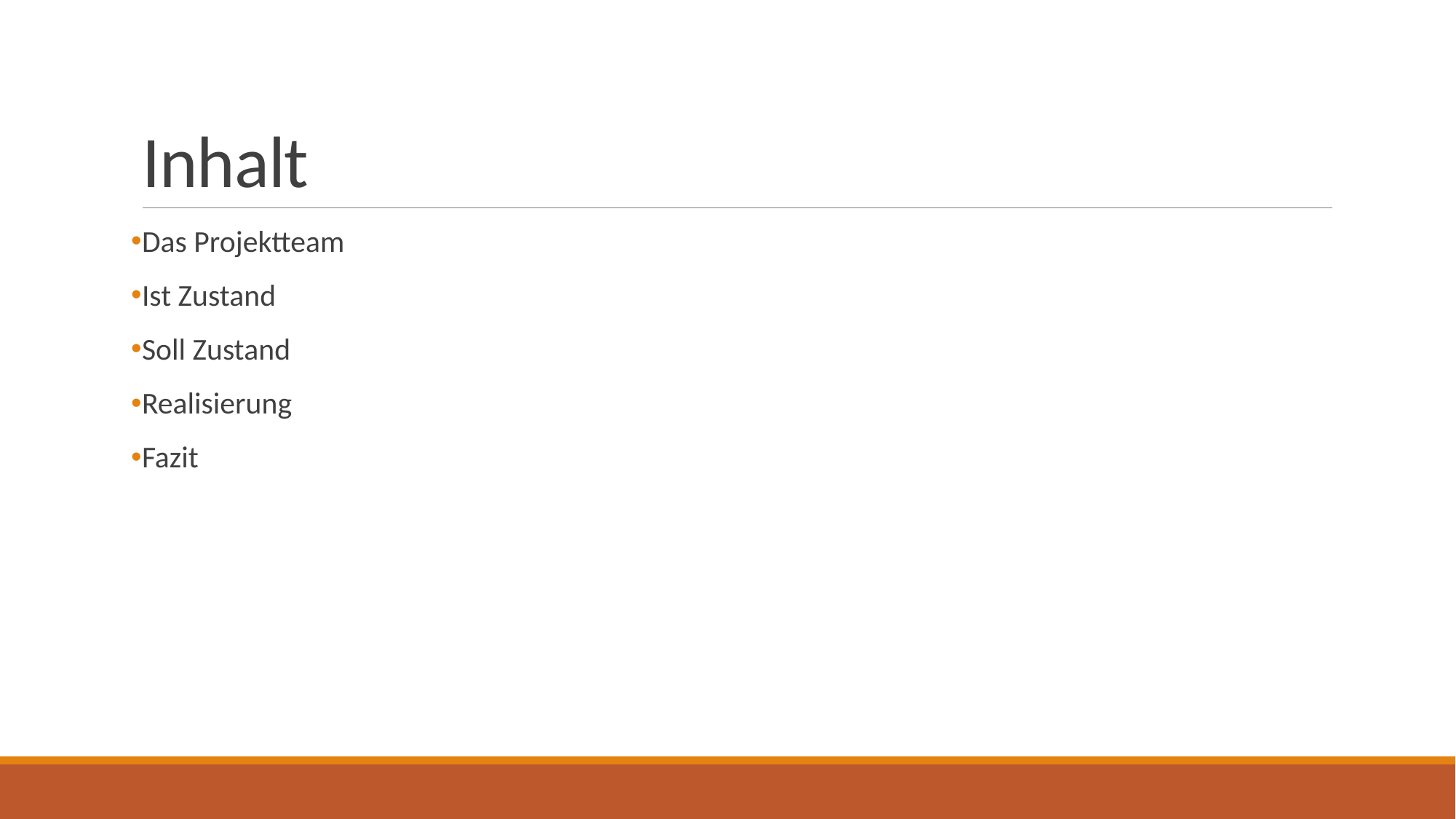

# Inhalt
Das Projektteam
Ist Zustand
Soll Zustand
Realisierung
Fazit